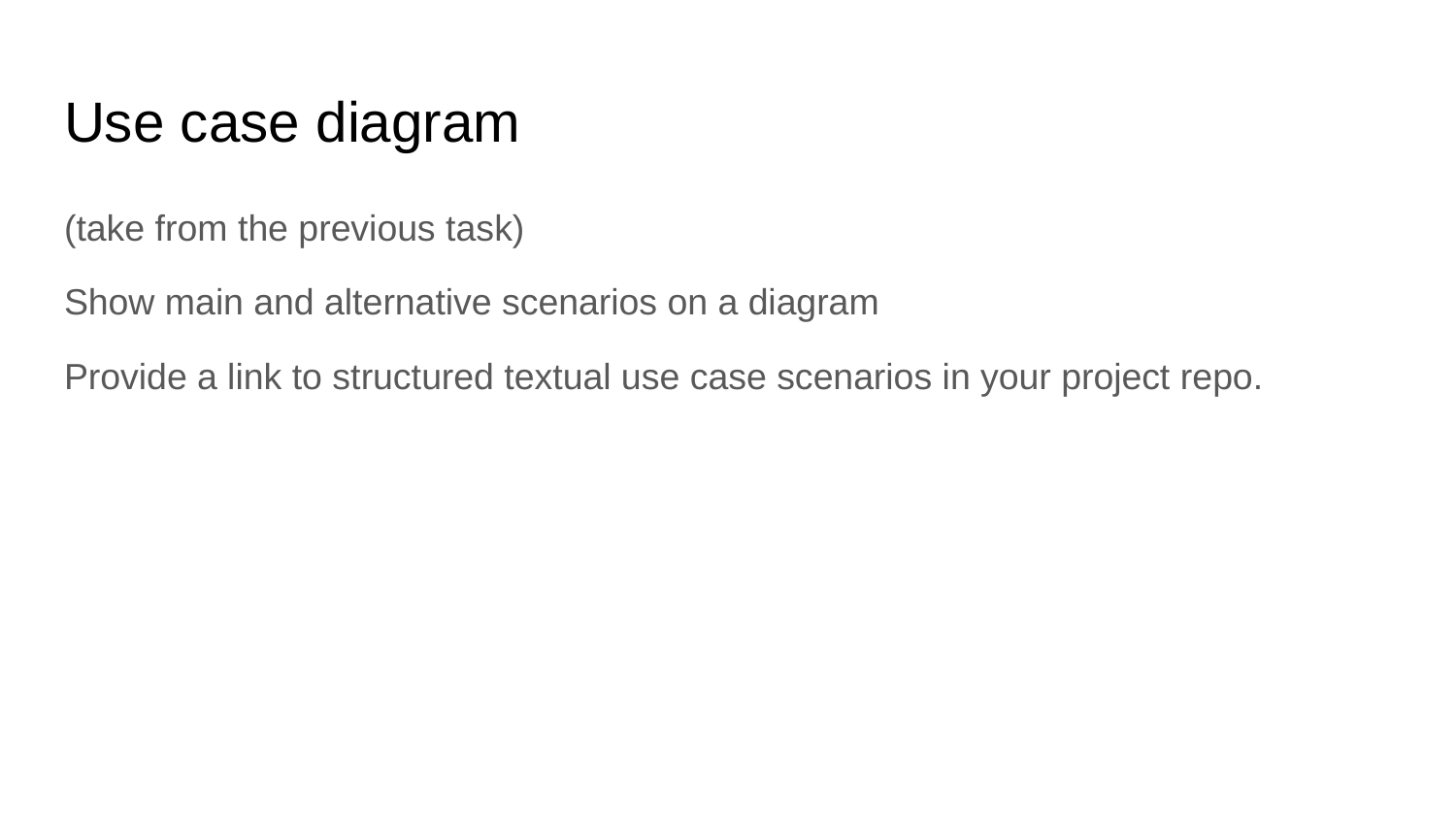

# Use case diagram
(take from the previous task)
Show main and alternative scenarios on a diagram
Provide a link to structured textual use case scenarios in your project repo.